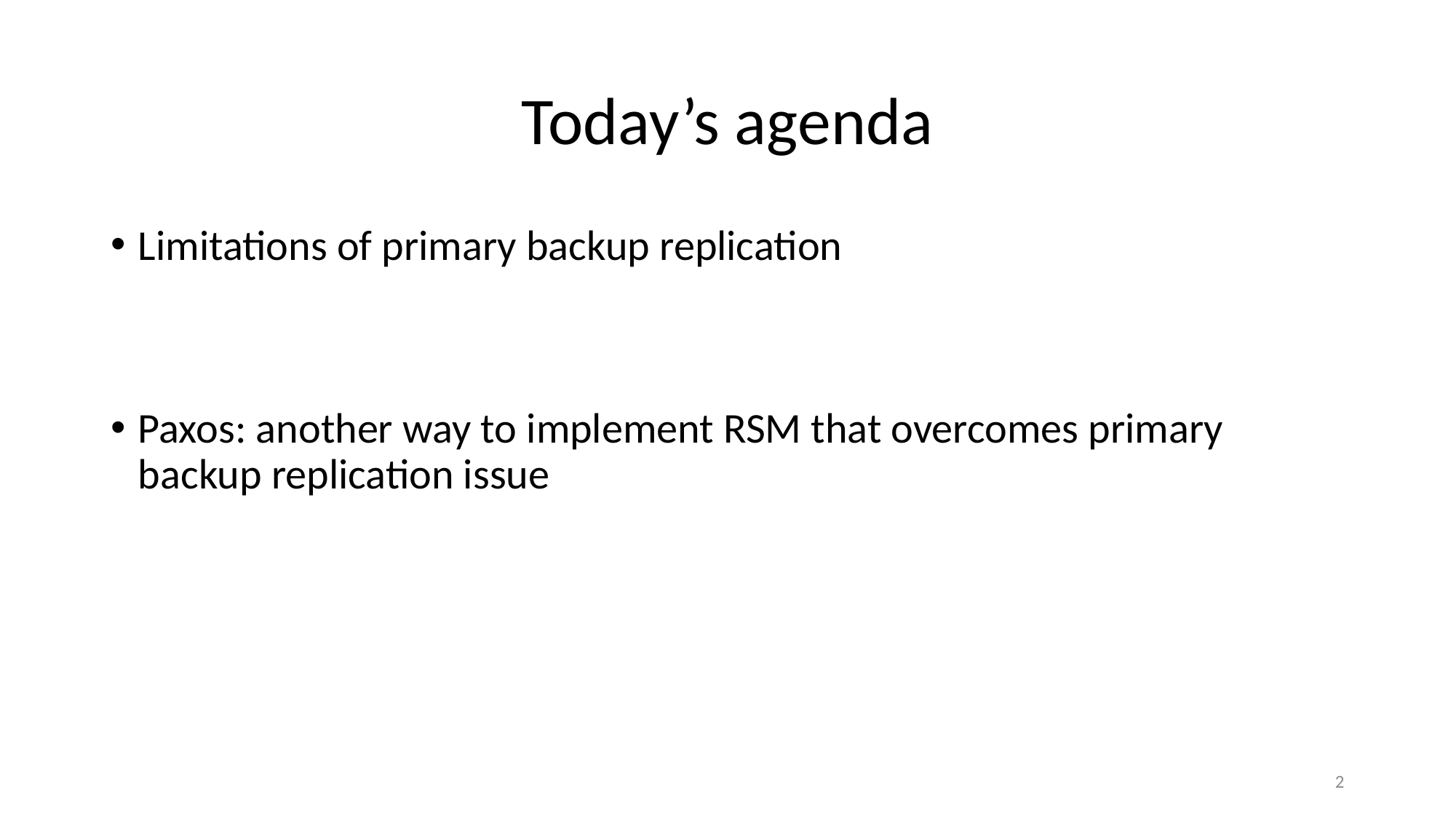

# Today’s agenda
Limitations of primary backup replication

Paxos: another way to implement RSM that overcomes primary backup replication issue

2